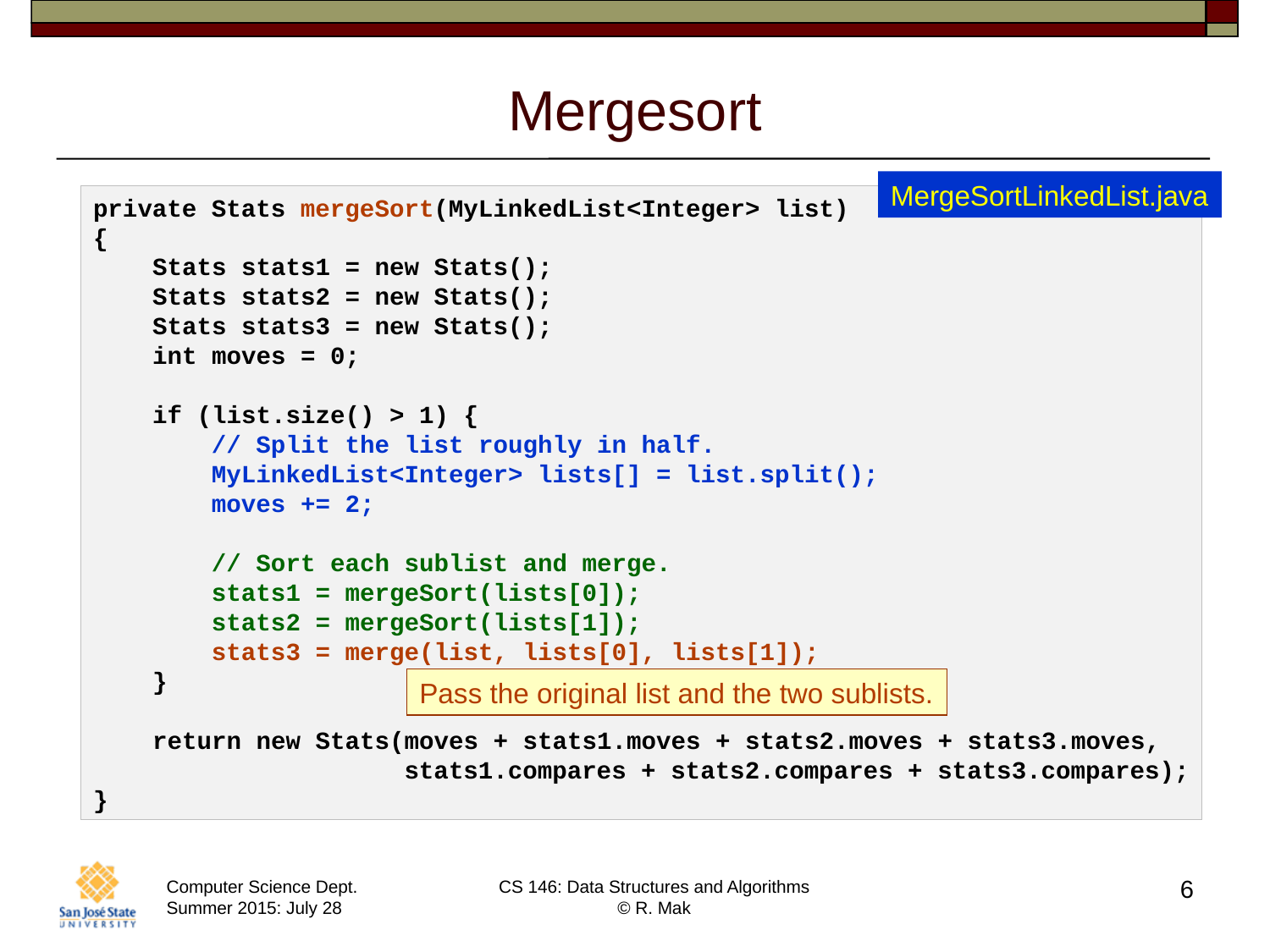

# Mergesort
MergeSortLinkedList.java
private Stats mergeSort(MyLinkedList<Integer> list)
{
    Stats stats1 = new Stats();
    Stats stats2 = new Stats();
    Stats stats3 = new Stats();
    int moves = 0;

    if (list.size() > 1) {
        // Split the list roughly in half.
        MyLinkedList<Integer> lists[] = list.split();
        moves += 2;

        // Sort each sublist and merge.
        stats1 = mergeSort(lists[0]);
        stats2 = mergeSort(lists[1]);
        stats3 = merge(list, lists[0], lists[1]);
    }

    return new Stats(moves + stats1.moves + stats2.moves + stats3.moves,
                     stats1.compares + stats2.compares + stats3.compares);
}
Pass the original list and the two sublists.
6